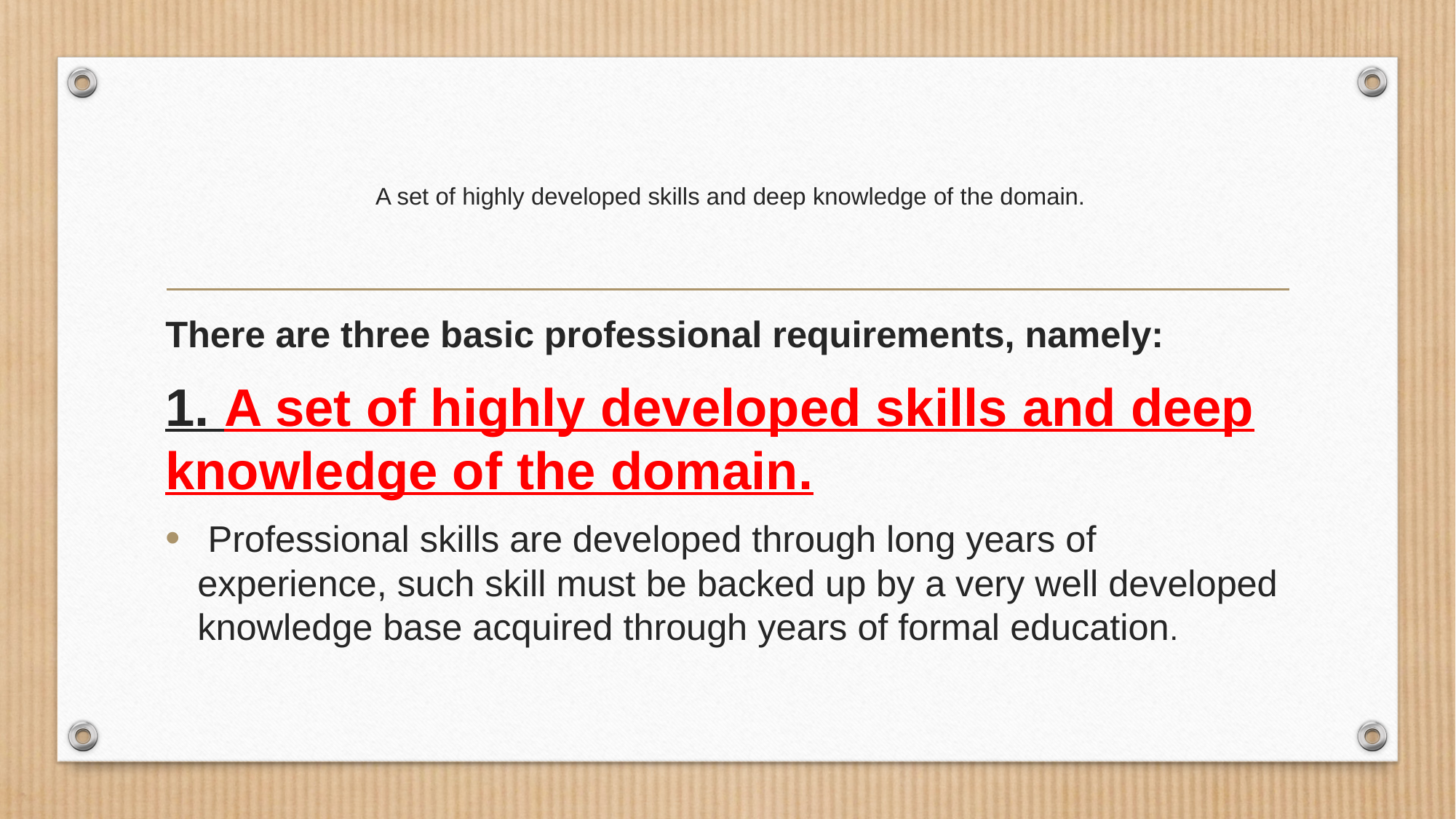

# A set of highly developed skills and deep knowledge of the domain.
There are three basic professional requirements, namely:
1. A set of highly developed skills and deep knowledge of the domain.
 Professional skills are developed through long years of experience, such skill must be backed up by a very well developed knowledge base acquired through years of formal education.